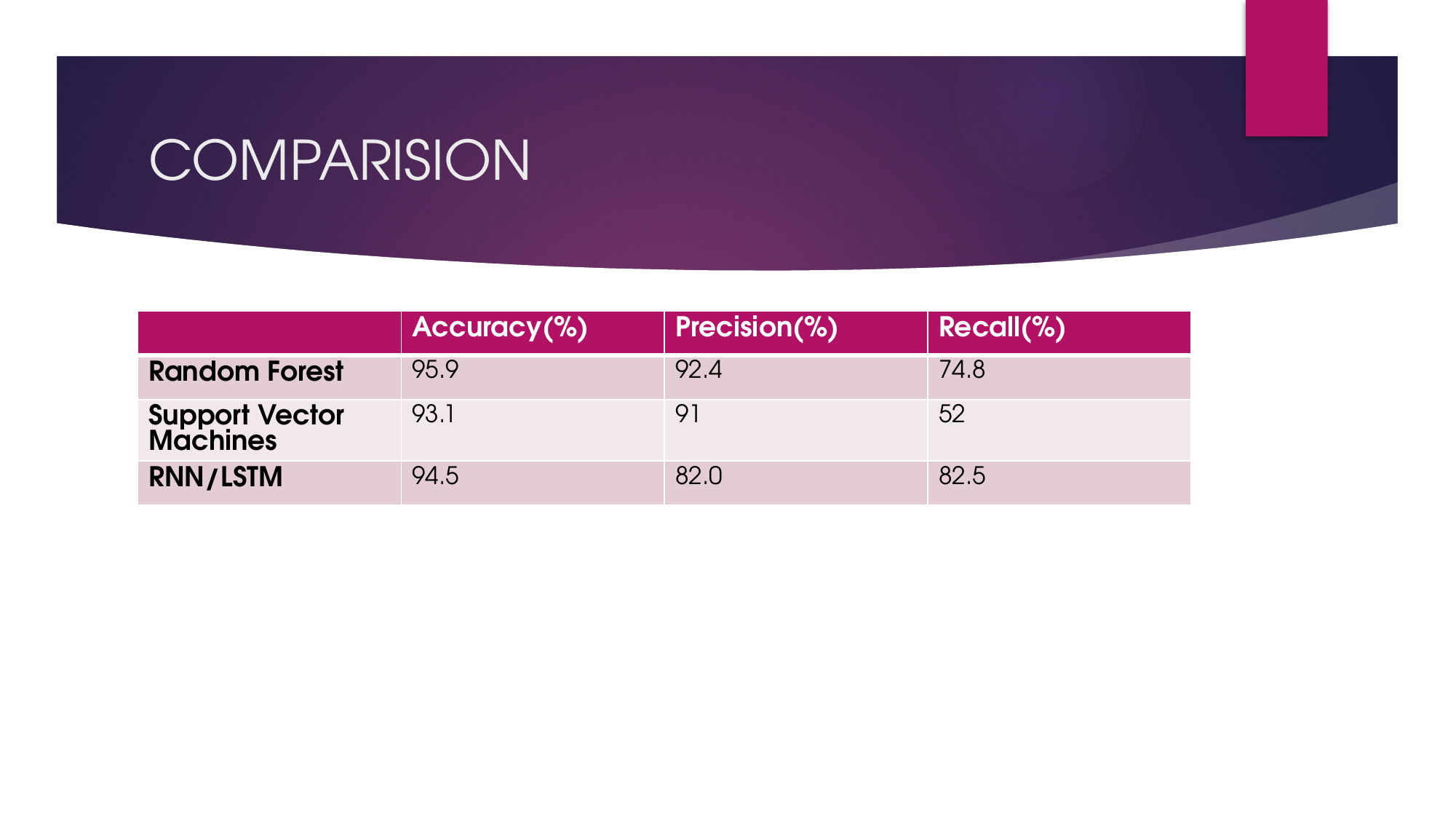

# COMPARISION
|  | Accuracy(%) | Precision(%) | Recall(%) |
| --- | --- | --- | --- |
| Random Forest | 95.9 | 92.4 | 74.8 |
| Support Vector Machines | 93.1 | 91 | 52 |
| RNN/LSTM | 94.5 | 82.0 | 82.5 |